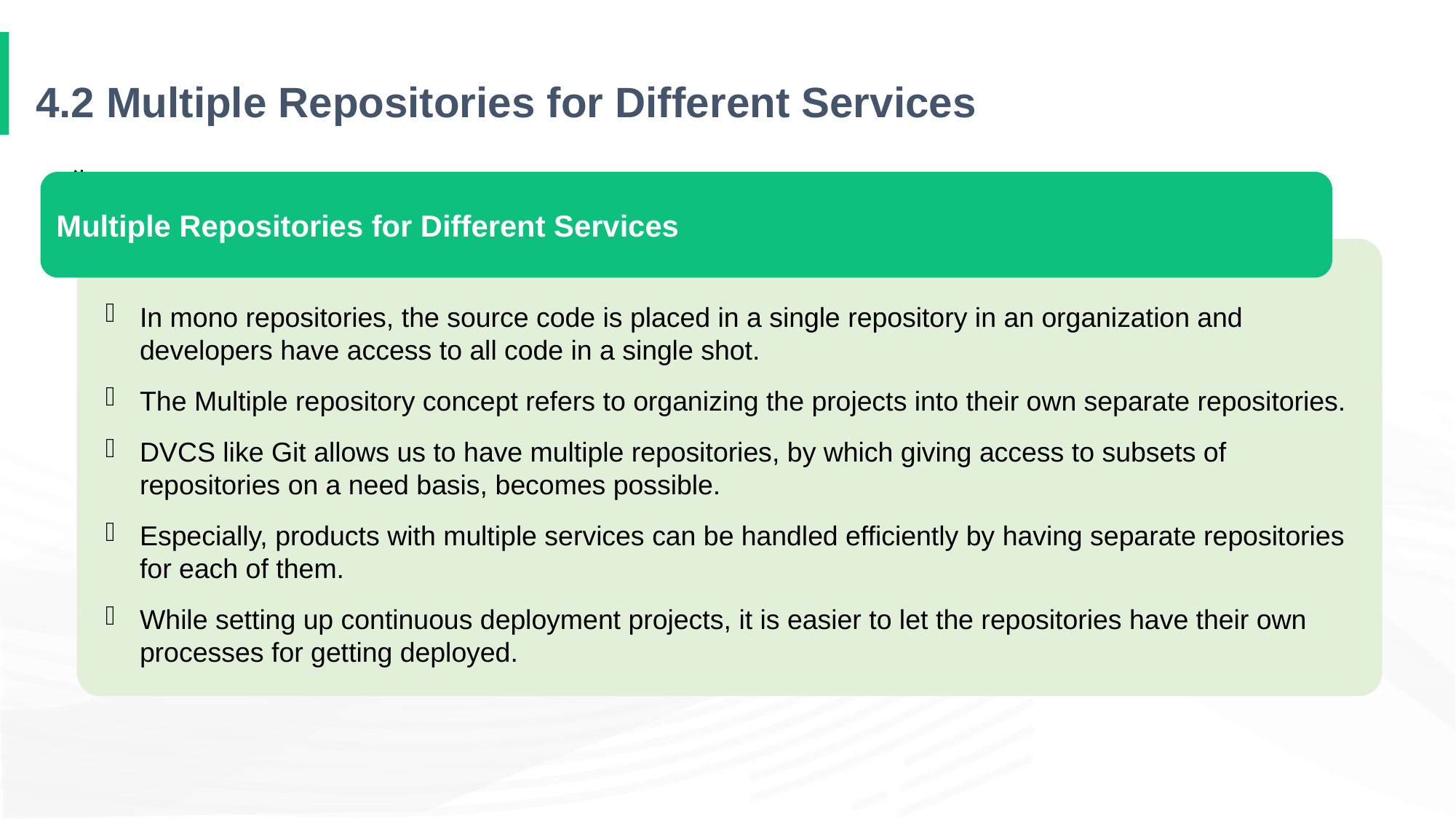

# 4.2 Multiple Repositories for Different Services

Multiple Repositories for Different Services
In mono repositories, the source code is placed in a single repository in an organization and developers have access to all code in a single shot.
The Multiple repository concept refers to organizing the projects into their own separate repositories.
DVCS like Git allows us to have multiple repositories, by which giving access to subsets of repositories on a need basis, becomes possible.
Especially, products with multiple services can be handled efficiently by having separate repositories for each of them.
While setting up continuous deployment projects, it is easier to let the repositories have their own processes for getting deployed.